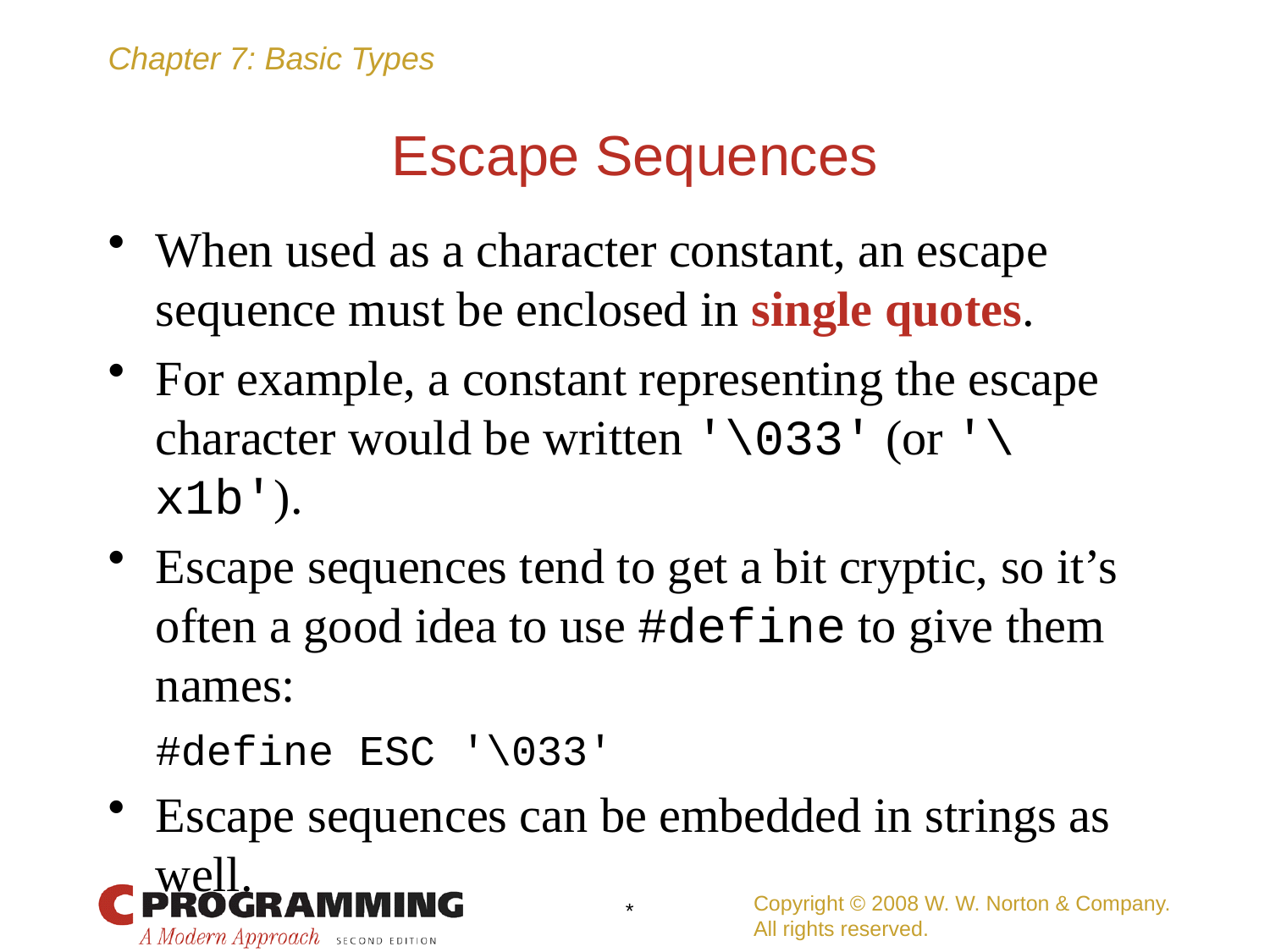

# Escape Sequences
When used as a character constant, an escape sequence must be enclosed in single quotes.
For example, a constant representing the escape character would be written '\033' (or '\x1b').
Escape sequences tend to get a bit cryptic, so it’s often a good idea to use #define to give them names:
	#define ESC '\033'
Escape sequences can be embedded in strings as well.

Copyright © 2008 W. W. Norton & Company.
All rights reserved.
*